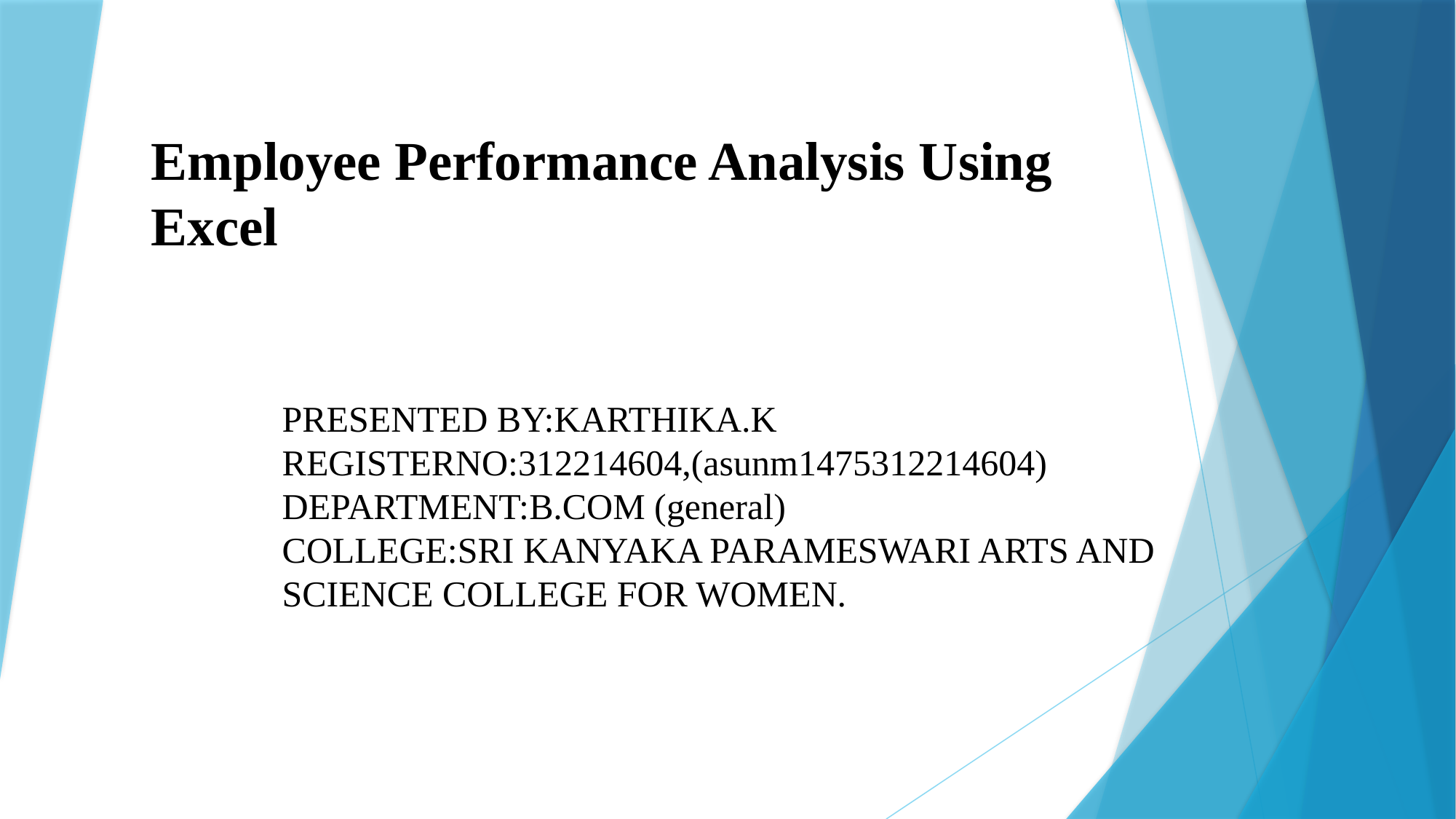

# Employee Performance Analysis Using Excel
PRESENTED BY:KARTHIKA.K
REGISTERNO:312214604,(asunm1475312214604)
DEPARTMENT:B.COM (general)
COLLEGE:SRI KANYAKA PARAMESWARI ARTS AND SCIENCE COLLEGE FOR WOMEN.